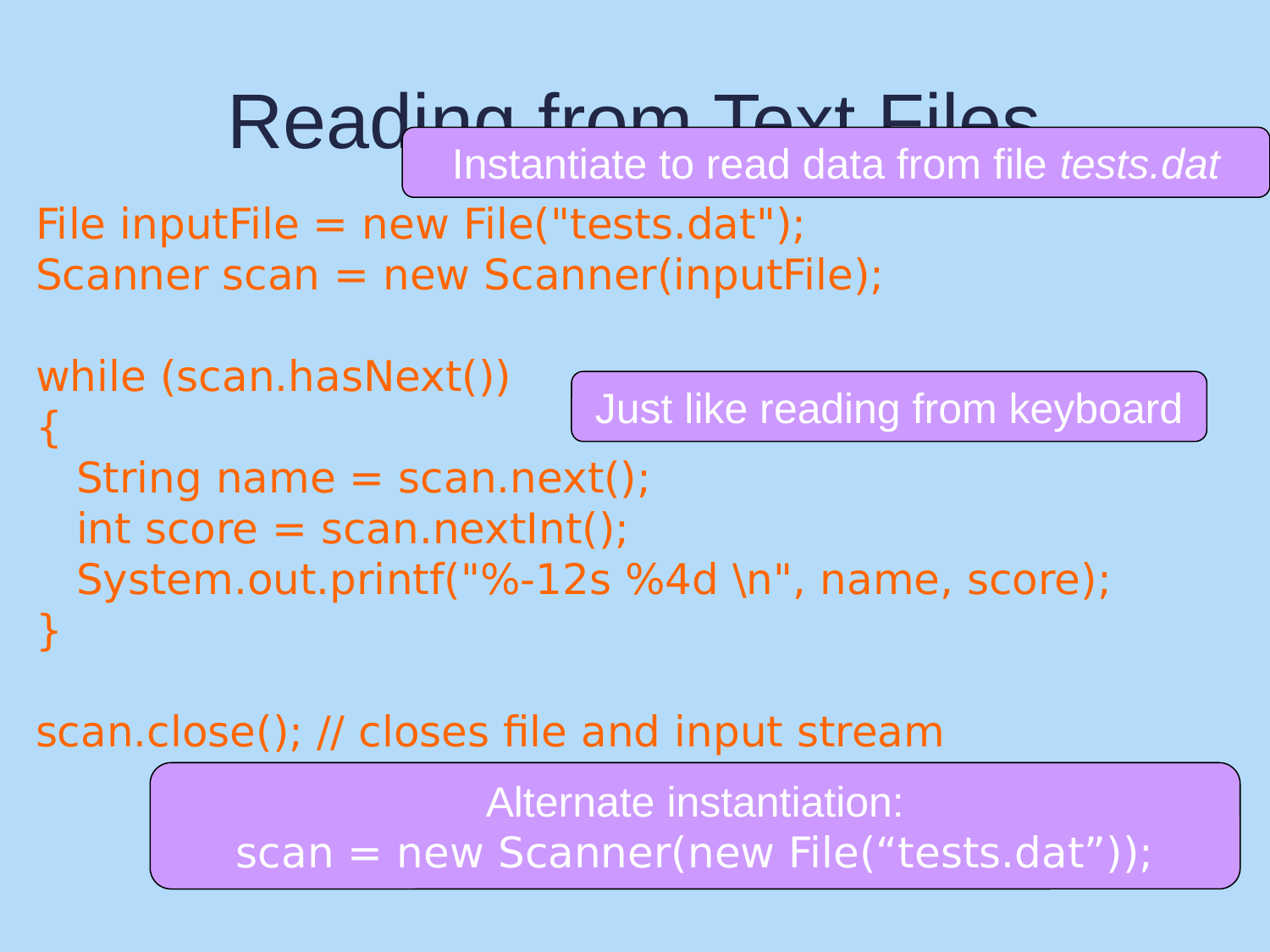

# Reading from Text Files
Instantiate to read data from file tests.dat
File inputFile = new File("tests.dat");
Scanner scan = new Scanner(inputFile);

while (scan.hasNext())
{
   String name = scan.next();
   int score = scan.nextInt();
   System.out.printf("%-12s %4d \n", name, score);
}

scan.close(); // closes file and input stream
Just like reading from keyboard
Alternate instantiation:
scan = new Scanner(new File(“tests.dat”));